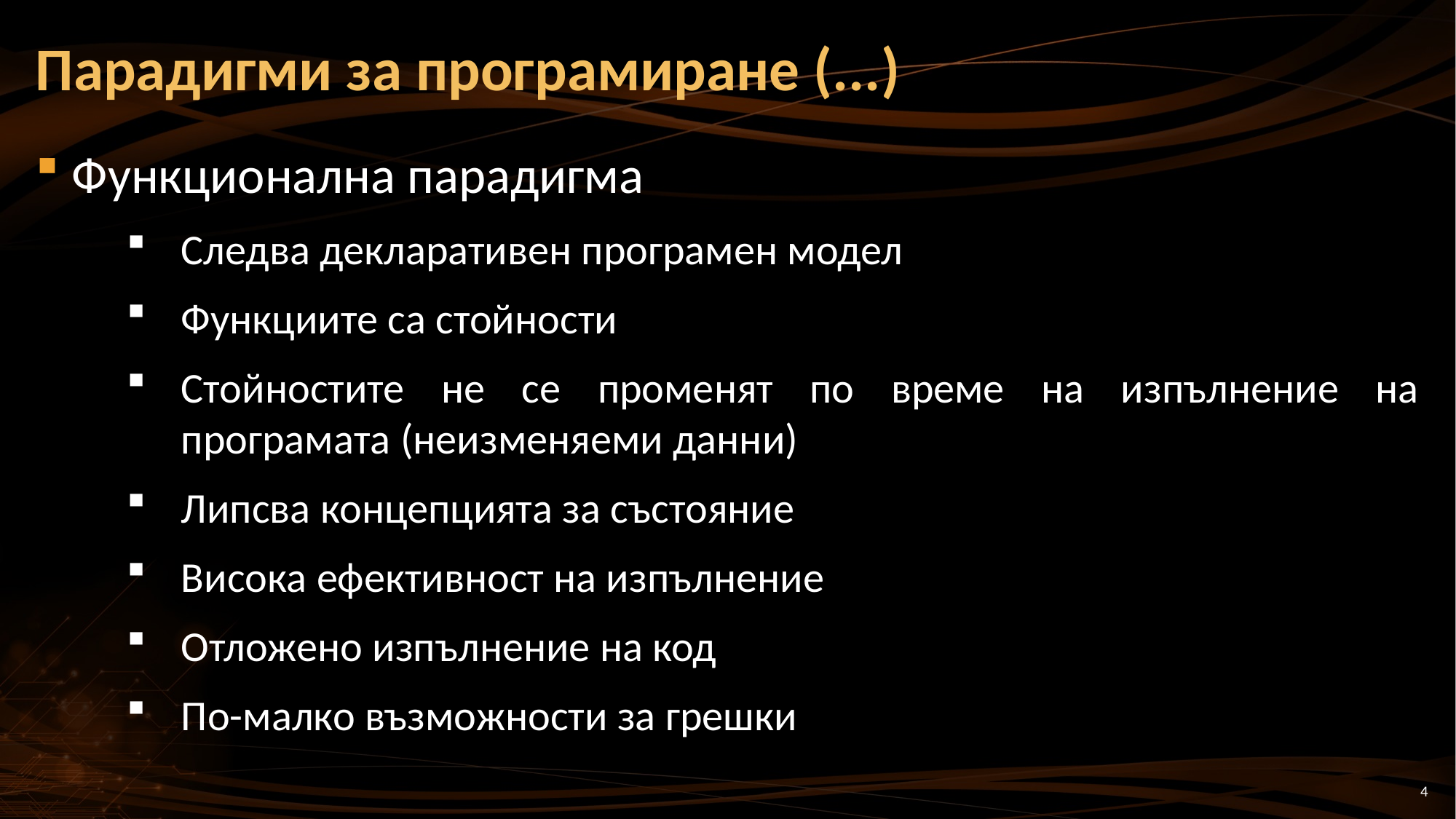

# Парадигми за програмиране (...)
Функционална парадигма
Следва декларативен програмен модел
Функциите са стойности
Стойностите не се променят по време на изпълнение на програмата (неизменяеми данни)
Липсва концепцията за състояние
Висока ефективност на изпълнение
Отложено изпълнение на код
По-малко възможности за грешки
4